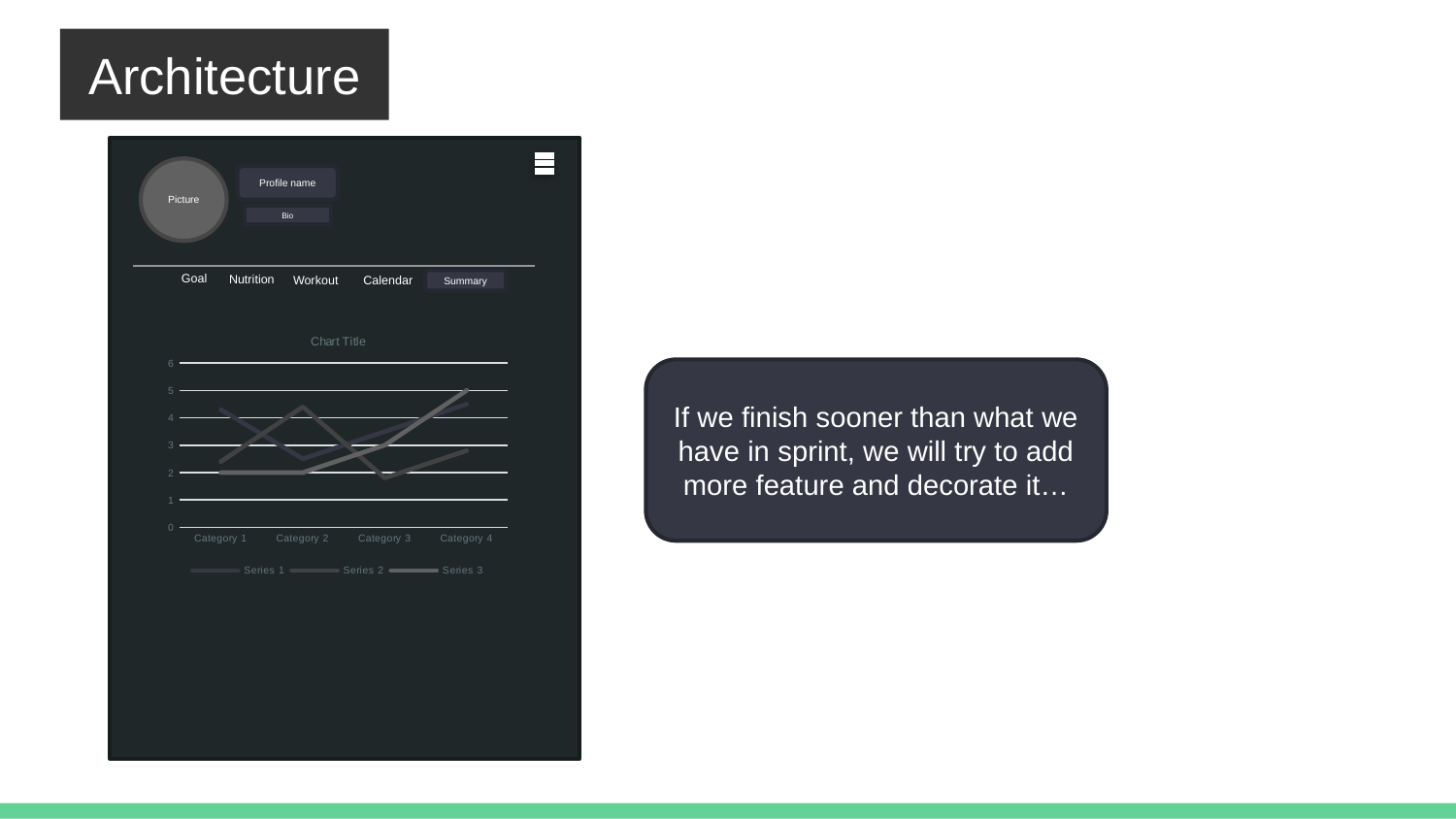

# Architecture

Picture
Profile name
Bio
Goal
Nutrition

Workout
Calendar
Summary
Summary

### Chart:

| Category | Series 1 | Series 2 | Series 3 |
|---|---|---|---|
| Category 1 | 4.3 | 2.4 | 2.0 |
| Category 2 | 2.5 | 4.4 | 2.0 |
| Category 3 | 3.5 | 1.8 | 3.0 |
| Category 4 | 4.5 | 2.8 | 5.0 |
If we finish sooner than what we have in sprint, we will try to add more feature and decorate it…